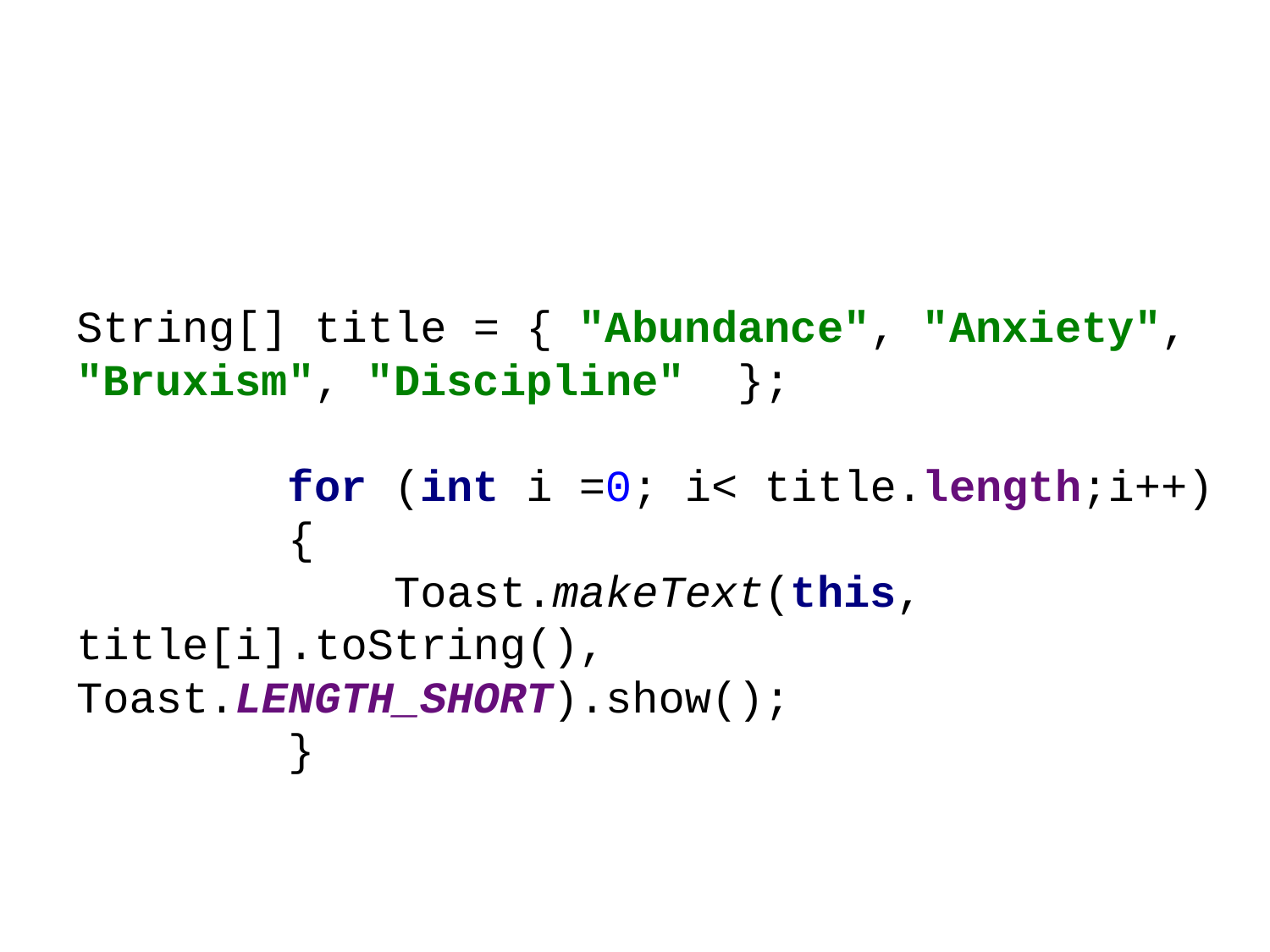

#
String[] title = { "Abundance", "Anxiety", "Bruxism", "Discipline"  };
        for (int i =0; i< title.length;i++)
        {
            Toast.makeText(this, title[i].toString(),
Toast.LENGTH_SHORT).show();
        }